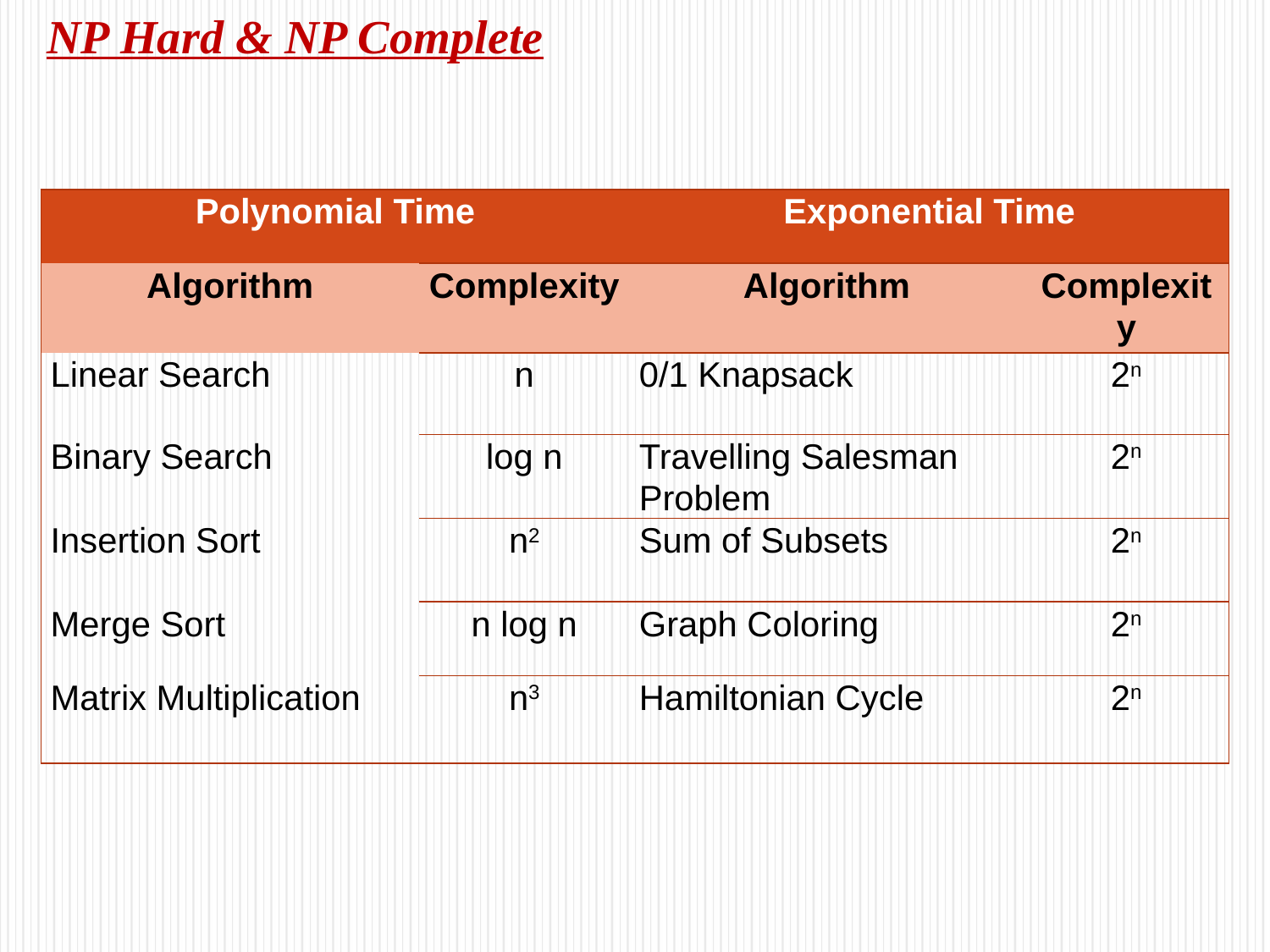

# NP Hard & NP Complete

| Polynomial Time |  | Exponential Time |  |
| --- | --- | --- | --- |
| Algorithm | Complexity | Algorithm | Complexity |
| Linear Search | n | 0/1 Knapsack | 2n |
| Binary Search | log n | Travelling Salesman Problem | 2n |
| Insertion Sort | n2 | Sum of Subsets | 2n |
| Merge Sort | n log n | Graph Coloring | 2n |
| Matrix Multiplication | n3 | Hamiltonian Cycle | 2n |